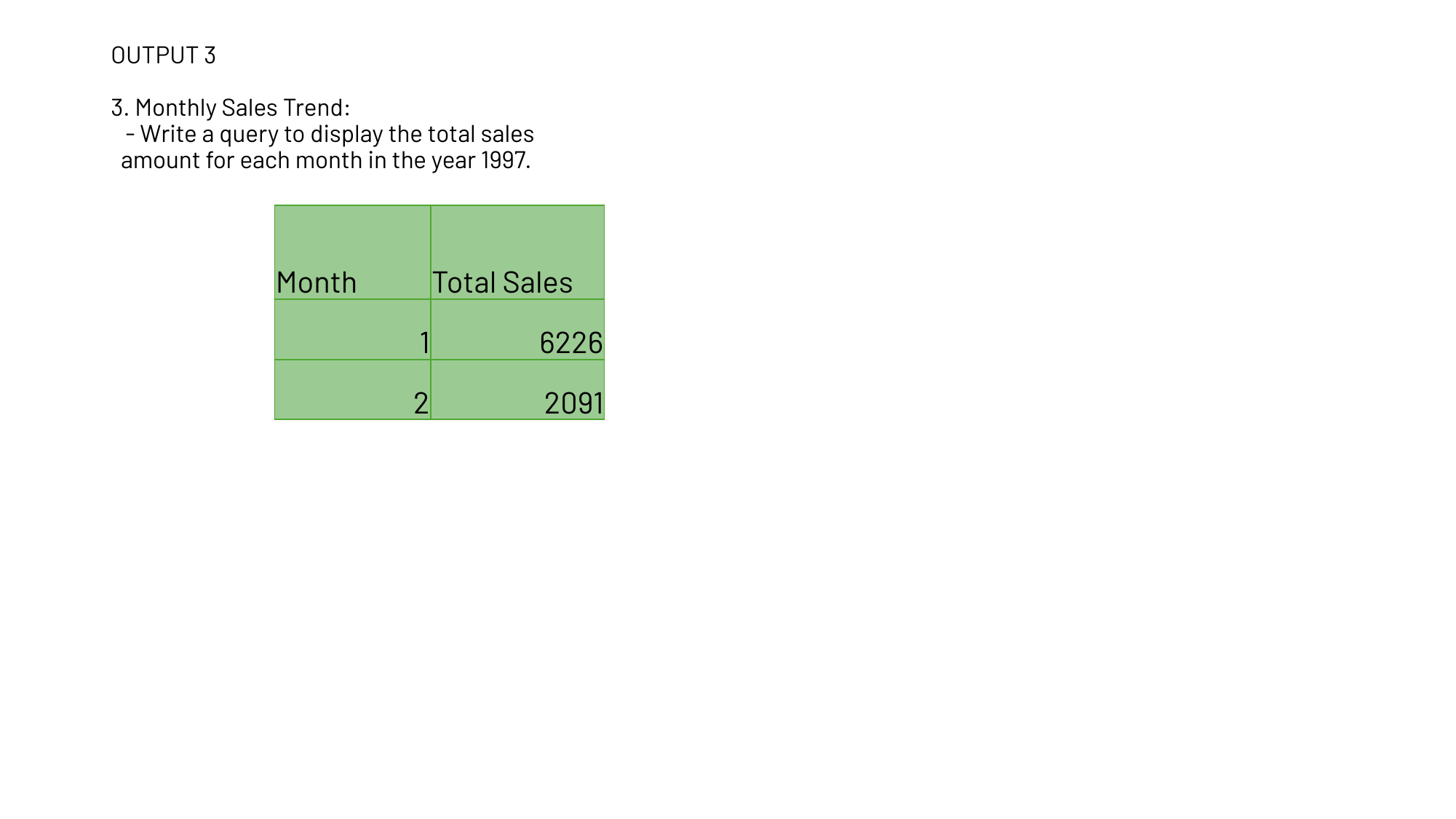

# OUTPUT 3 3. Monthly Sales Trend: - Write a query to display the total sales    amount for each month in the year 1997.
| Month | Total Sales |
| --- | --- |
| 1 | 6226 |
| 2 | 2091 |